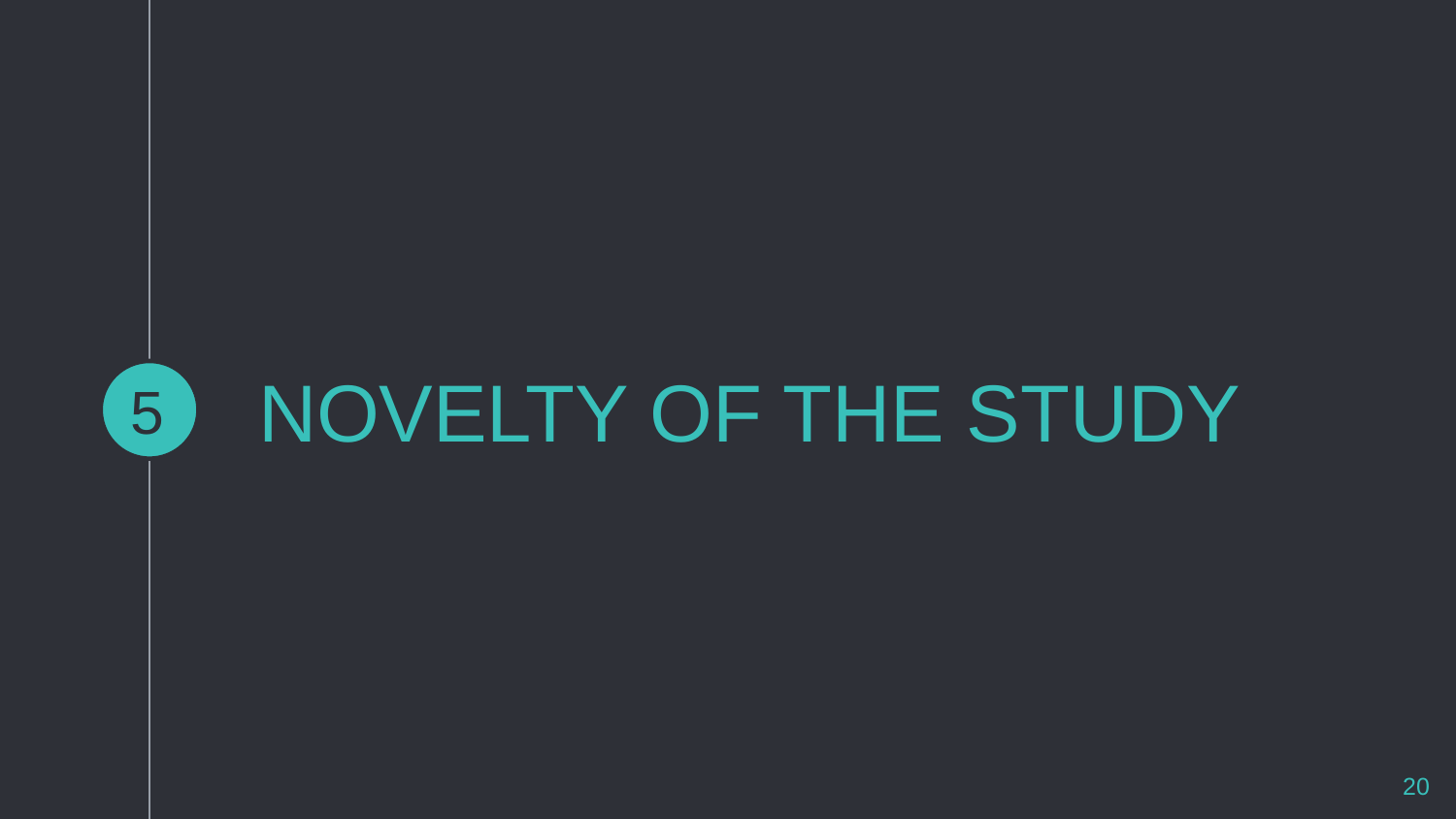

5
# NOVELTY OF THE STUDY
20